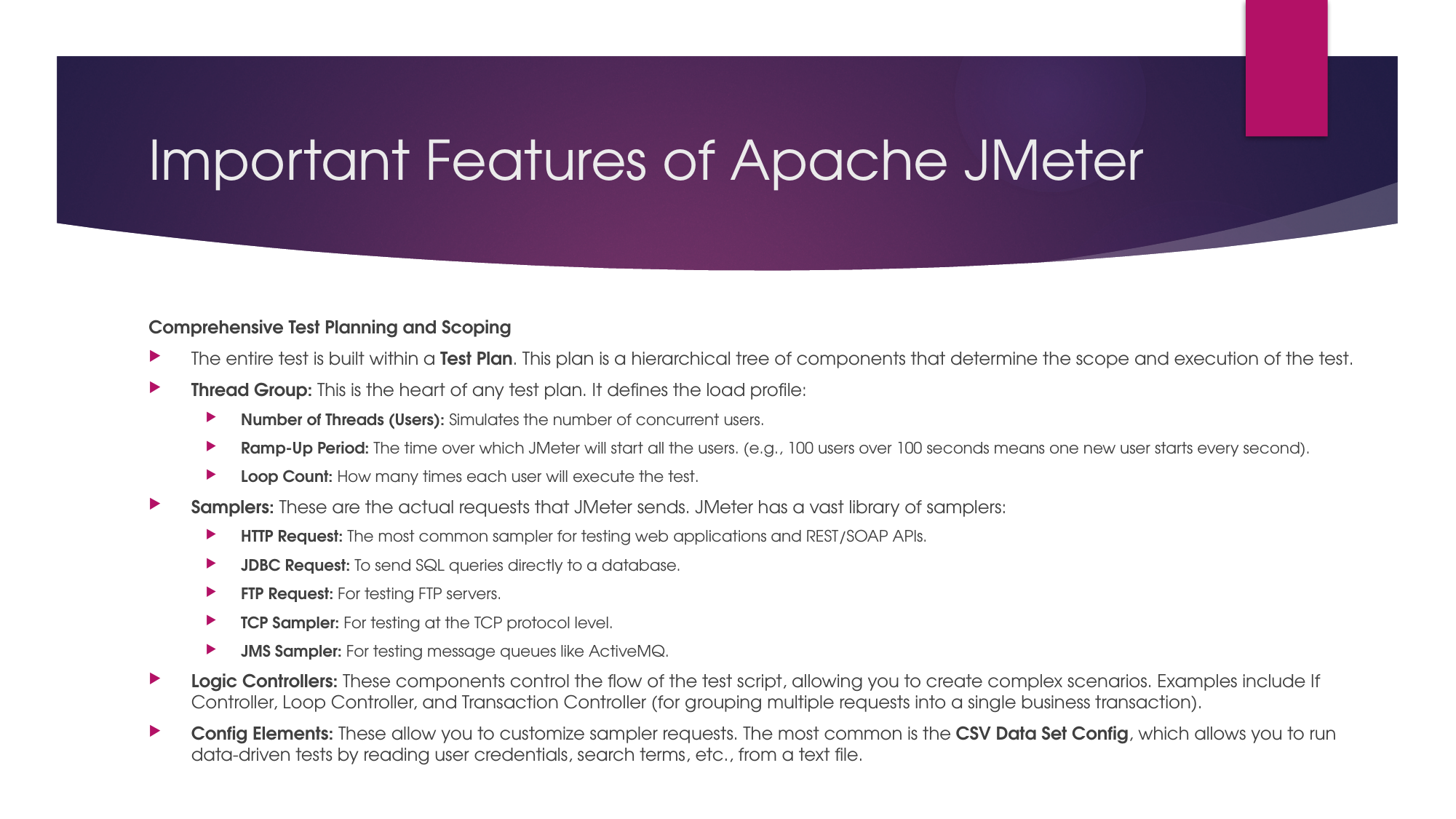

# Important Features of Apache JMeter
Comprehensive Test Planning and Scoping
The entire test is built within a Test Plan. This plan is a hierarchical tree of components that determine the scope and execution of the test.
Thread Group: This is the heart of any test plan. It defines the load profile:
Number of Threads (Users): Simulates the number of concurrent users.
Ramp-Up Period: The time over which JMeter will start all the users. (e.g., 100 users over 100 seconds means one new user starts every second).
Loop Count: How many times each user will execute the test.
Samplers: These are the actual requests that JMeter sends. JMeter has a vast library of samplers:
HTTP Request: The most common sampler for testing web applications and REST/SOAP APIs.
JDBC Request: To send SQL queries directly to a database.
FTP Request: For testing FTP servers.
TCP Sampler: For testing at the TCP protocol level.
JMS Sampler: For testing message queues like ActiveMQ.
Logic Controllers: These components control the flow of the test script, allowing you to create complex scenarios. Examples include If Controller, Loop Controller, and Transaction Controller (for grouping multiple requests into a single business transaction).
Config Elements: These allow you to customize sampler requests. The most common is the CSV Data Set Config, which allows you to run data-driven tests by reading user credentials, search terms, etc., from a text file.